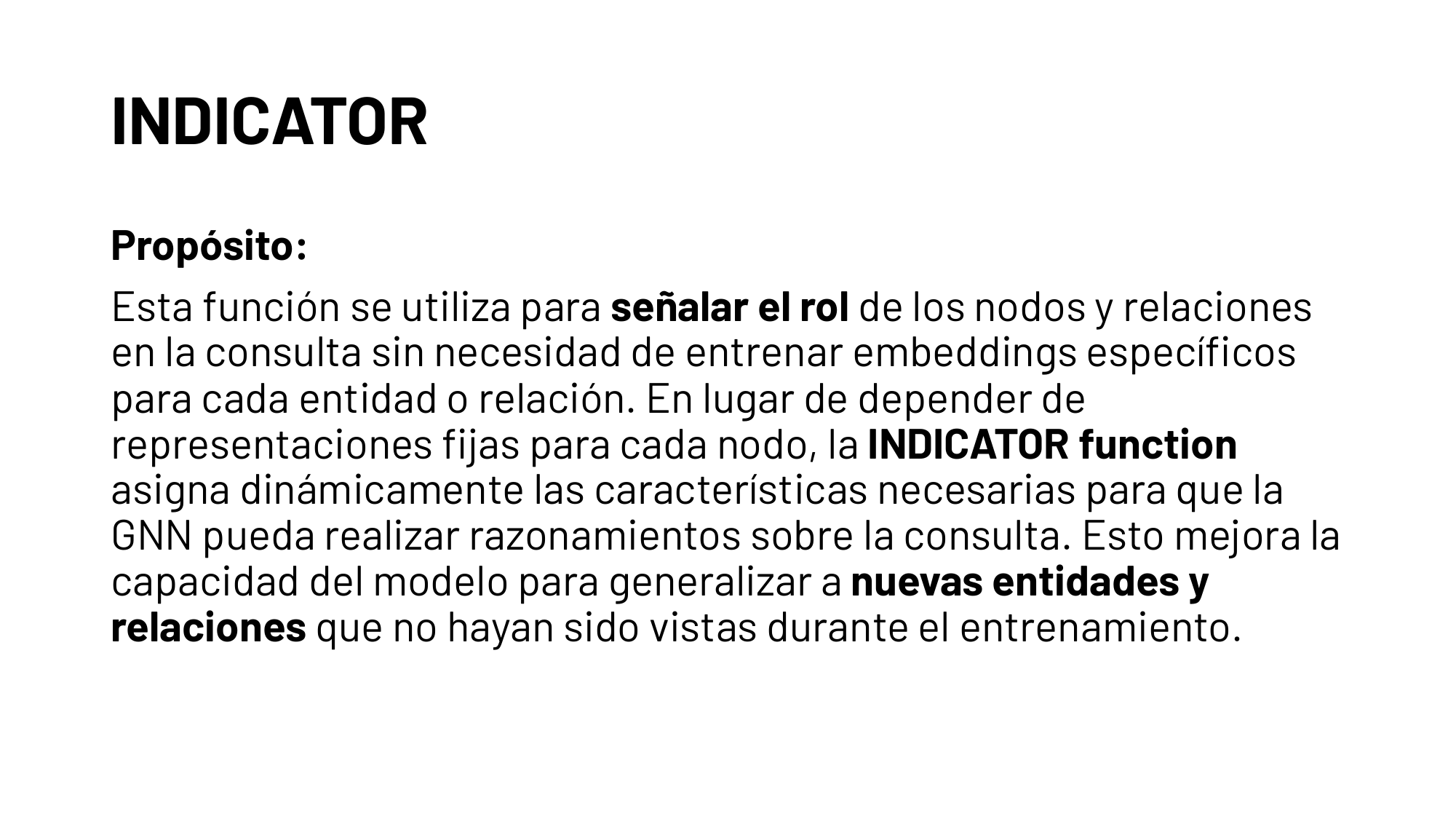

# INDICATOR
Propósito:
Esta función se utiliza para señalar el rol de los nodos y relaciones en la consulta sin necesidad de entrenar embeddings específicos para cada entidad o relación. En lugar de depender de representaciones fijas para cada nodo, la INDICATOR function asigna dinámicamente las características necesarias para que la GNN pueda realizar razonamientos sobre la consulta. Esto mejora la capacidad del modelo para generalizar a nuevas entidades y relaciones que no hayan sido vistas durante el entrenamiento.